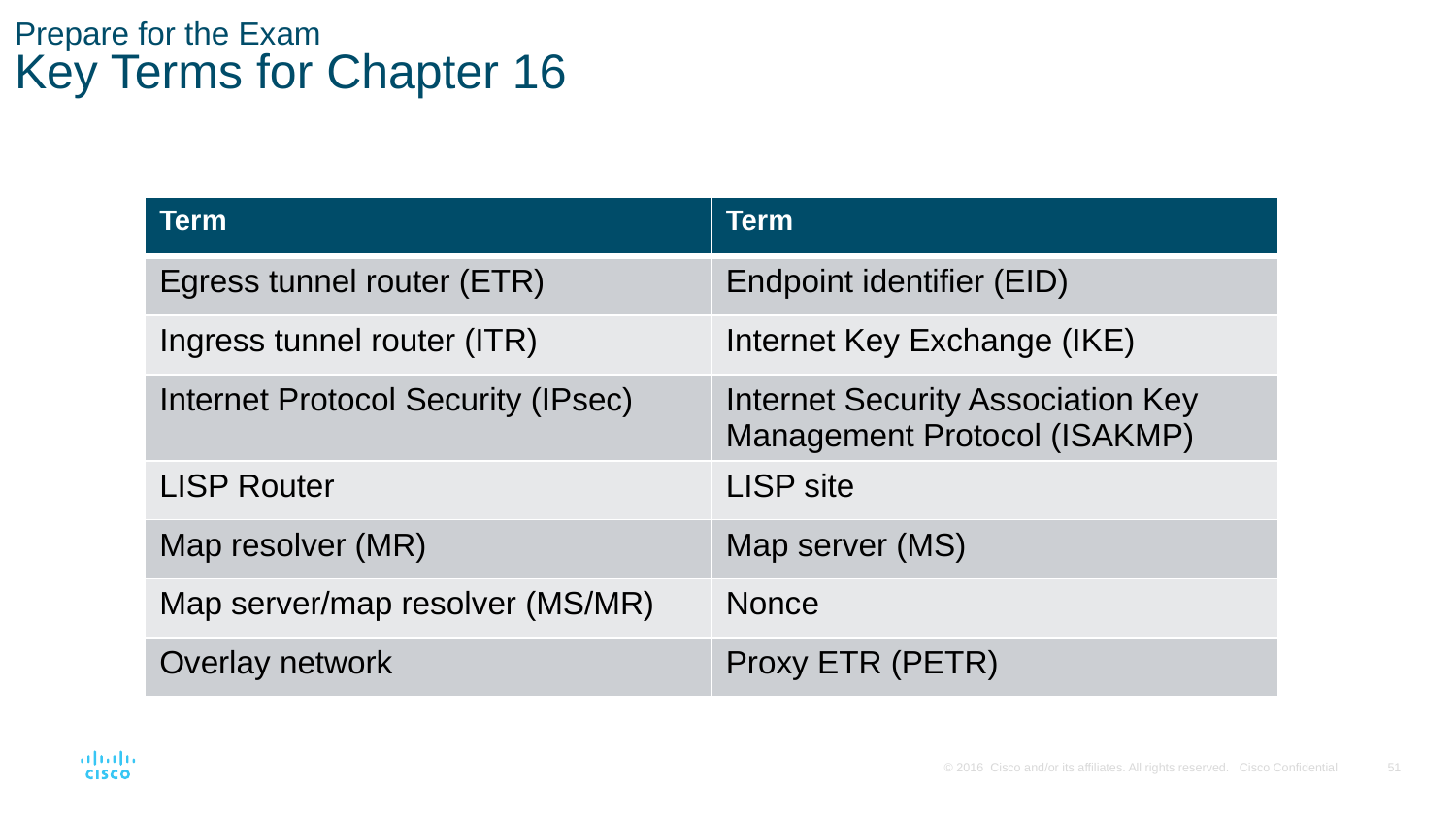

# Prepare for the Exam Key Terms for Chapter 16
| Term | Term |
| --- | --- |
| Egress tunnel router (ETR) | Endpoint identifier (EID) |
| Ingress tunnel router (ITR) | Internet Key Exchange (IKE) |
| Internet Protocol Security (IPsec) | Internet Security Association Key Management Protocol (ISAKMP) |
| LISP Router | LISP site |
| Map resolver (MR) | Map server (MS) |
| Map server/map resolver (MS/MR) | Nonce |
| Overlay network | Proxy ETR (PETR) |